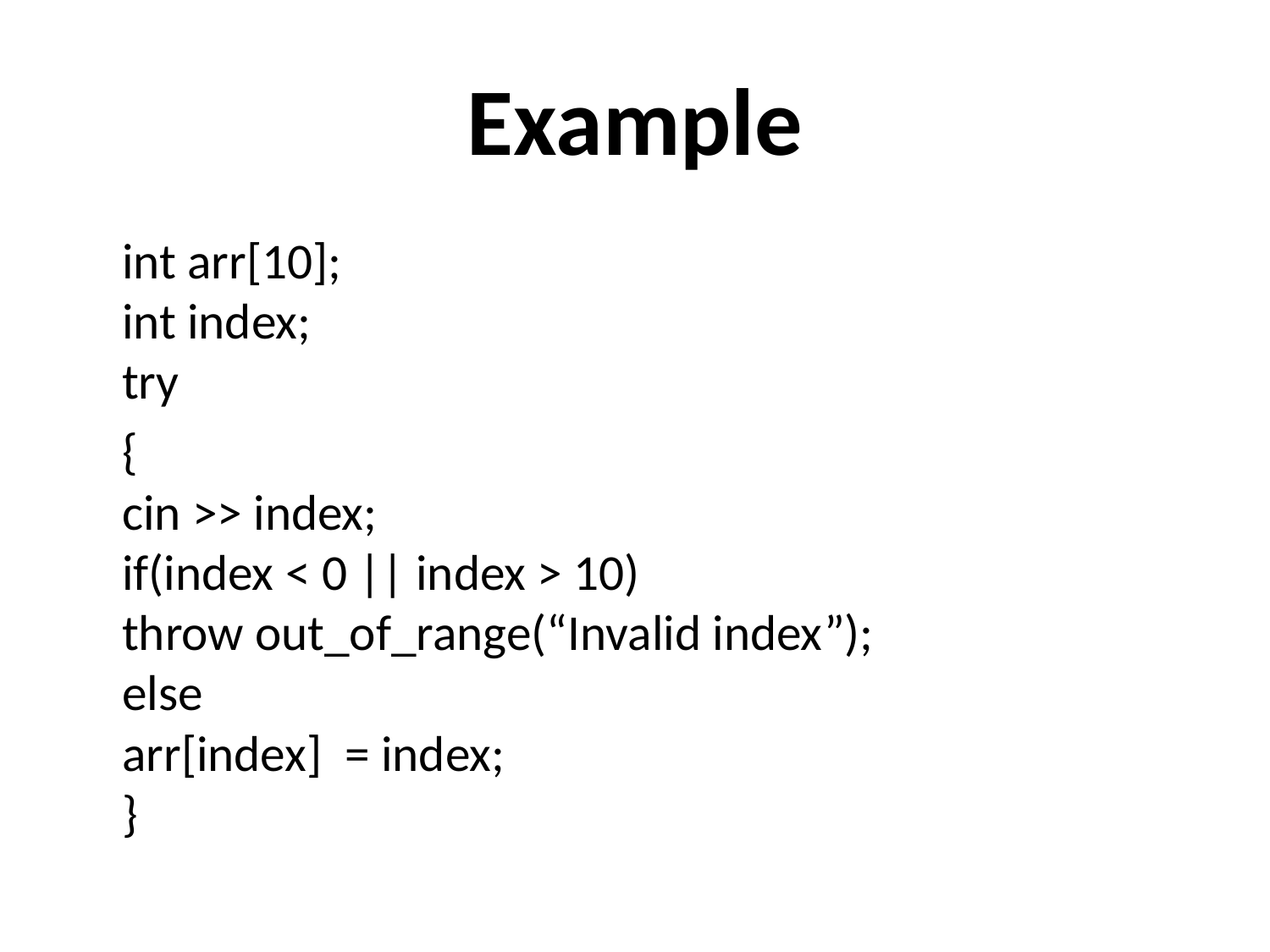

# Example
	int arr[10];
int index;
try
	{
	cin >> index;
	if(index < 0 || index > 10)
		throw out_of_range(“Invalid index”);
	else
		arr[index]  = index;
}